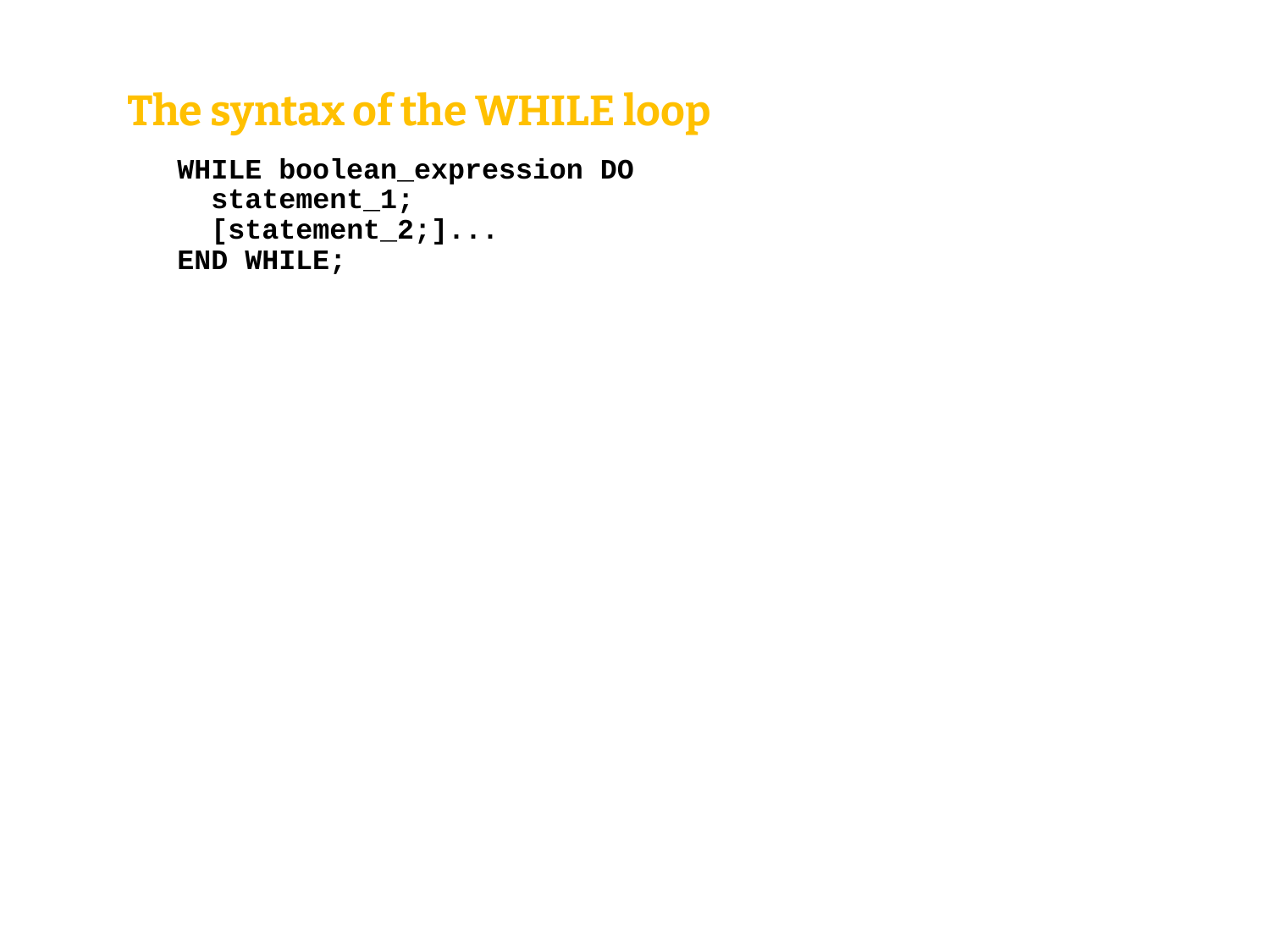

# The syntax of the WHILE loop
WHILE boolean_expression DO
  statement_1;
  [statement_2;]...
END WHILE;